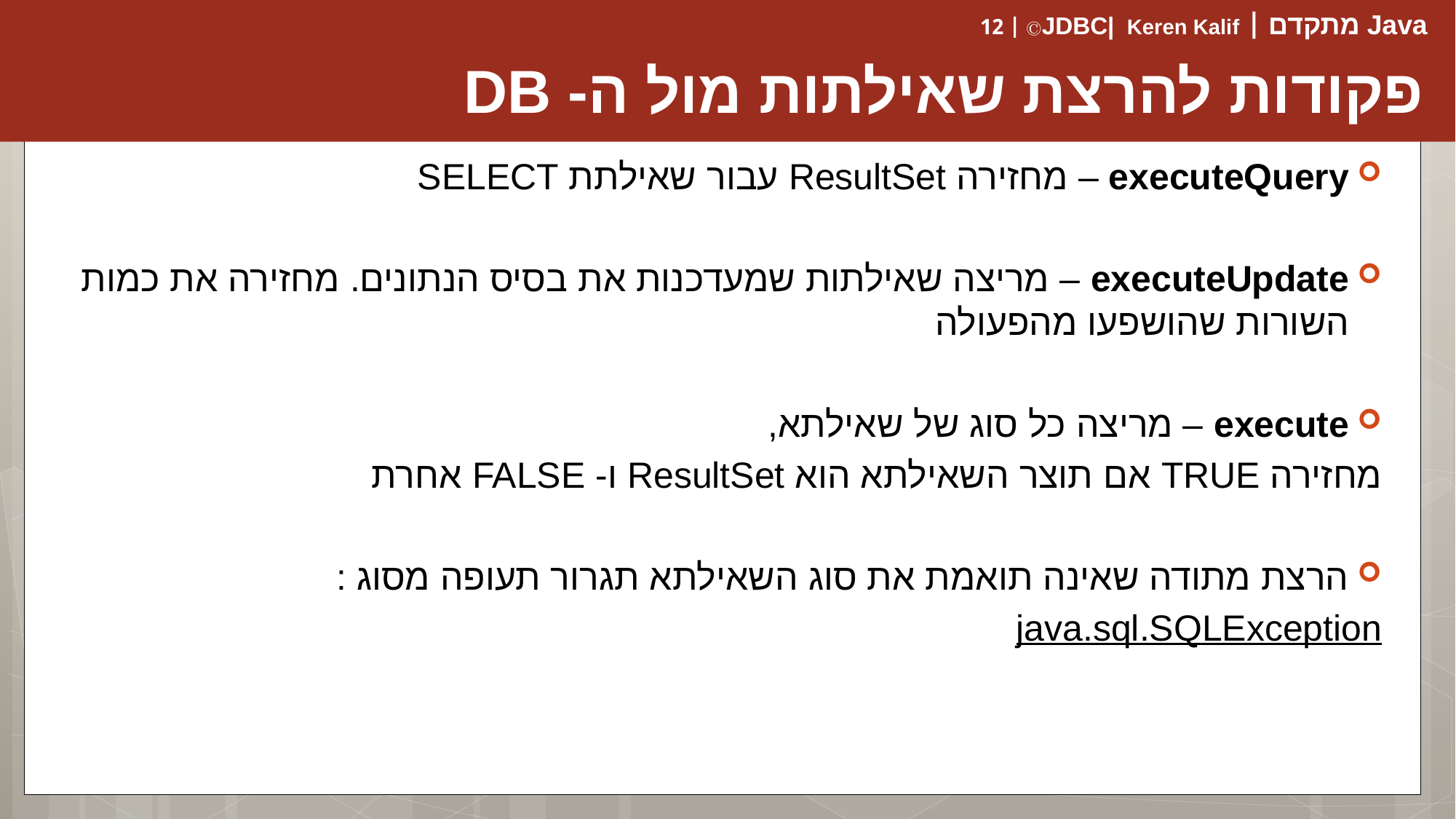

# פקודות להרצת שאילתות מול ה- DB
executeQuery – מחזירה ResultSet עבור שאילתת SELECT

executeUpdate – מריצה שאילתות שמעדכנות את בסיס הנתונים. מחזירה את כמות השורות שהושפעו מהפעולה

execute – מריצה כל סוג של שאילתא,
מחזירה TRUE אם תוצר השאילתא הוא ResultSet ו- FALSE אחרת

הרצת מתודה שאינה תואמת את סוג השאילתא תגרור תעופה מסוג :
java.sql.SQLException